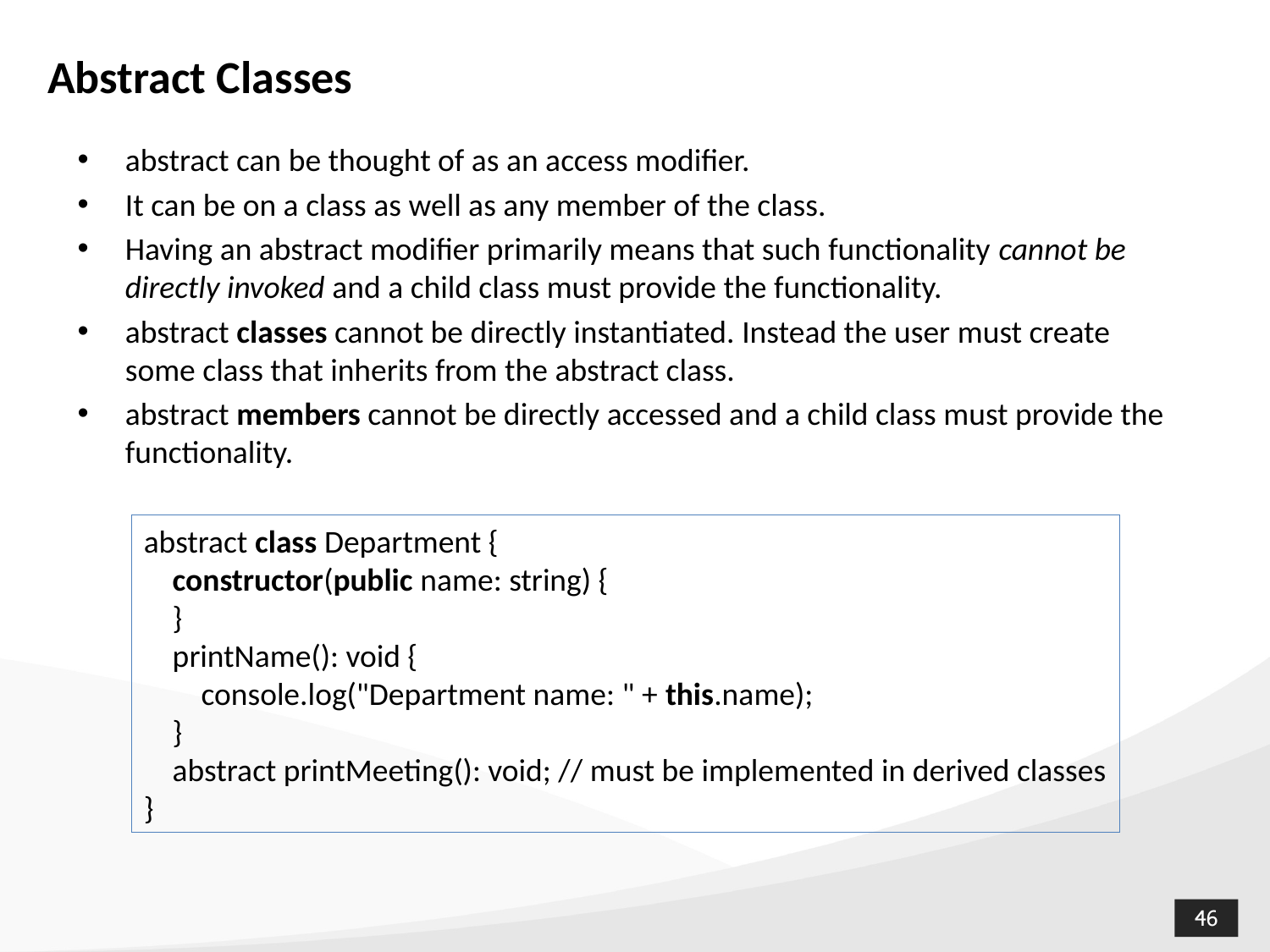

# Abstract Classes
abstract can be thought of as an access modifier.
It can be on a class as well as any member of the class.
Having an abstract modifier primarily means that such functionality cannot be directly invoked and a child class must provide the functionality.
abstract classes cannot be directly instantiated. Instead the user must create some class that inherits from the abstract class.
abstract members cannot be directly accessed and a child class must provide the functionality.
abstract class Department {
    constructor(public name: string) {
    }
    printName(): void {
        console.log("Department name: " + this.name);
    }
    abstract printMeeting(): void; // must be implemented in derived classes
}